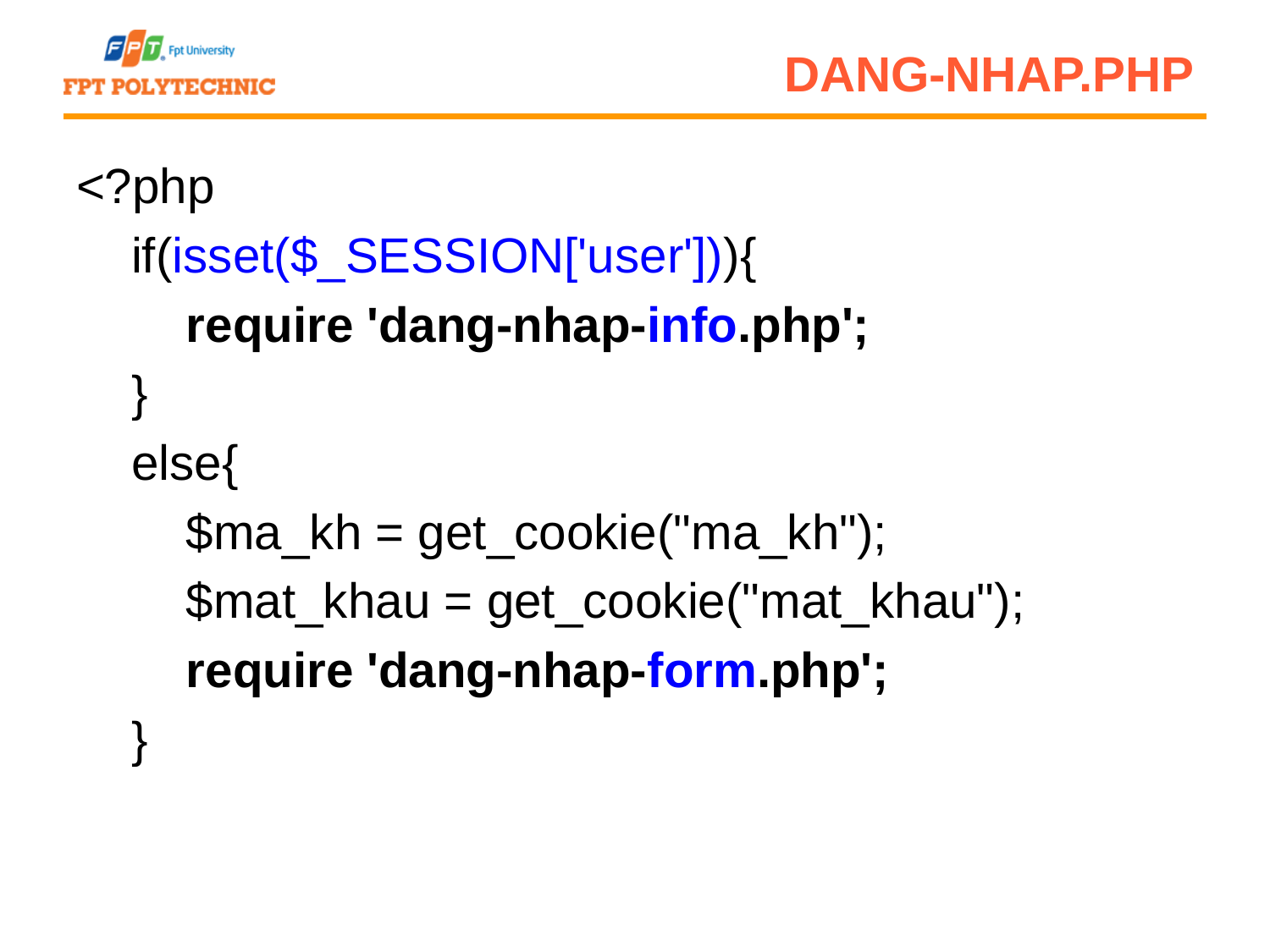

# Dang-nhap.php
<?php
    if(isset($_SESSION['user'])){
        require 'dang-nhap-info.php';
    }
    else{
        $ma_kh = get_cookie("ma_kh");
        $mat_khau = get_cookie("mat_khau");
        require 'dang-nhap-form.php';
    }